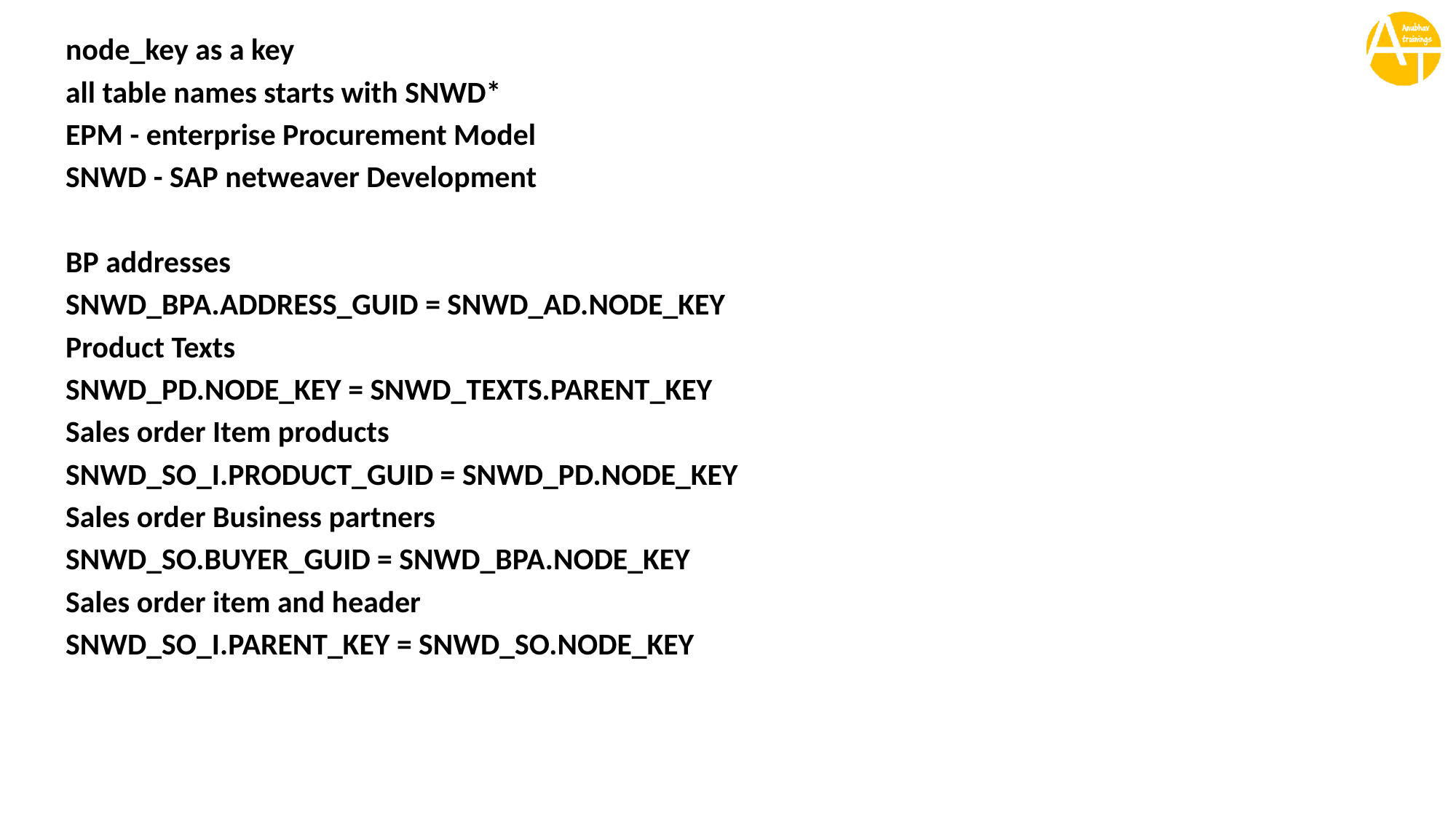

node_key as a key
all table names starts with SNWD*
EPM - enterprise Procurement Model
SNWD - SAP netweaver Development

BP addresses
SNWD_BPA.ADDRESS_GUID = SNWD_AD.NODE_KEY
Product Texts
SNWD_PD.NODE_KEY = SNWD_TEXTS.PARENT_KEY
Sales order Item products
SNWD_SO_I.PRODUCT_GUID = SNWD_PD.NODE_KEY
Sales order Business partners
SNWD_SO.BUYER_GUID = SNWD_BPA.NODE_KEY
Sales order item and header
SNWD_SO_I.PARENT_KEY = SNWD_SO.NODE_KEY